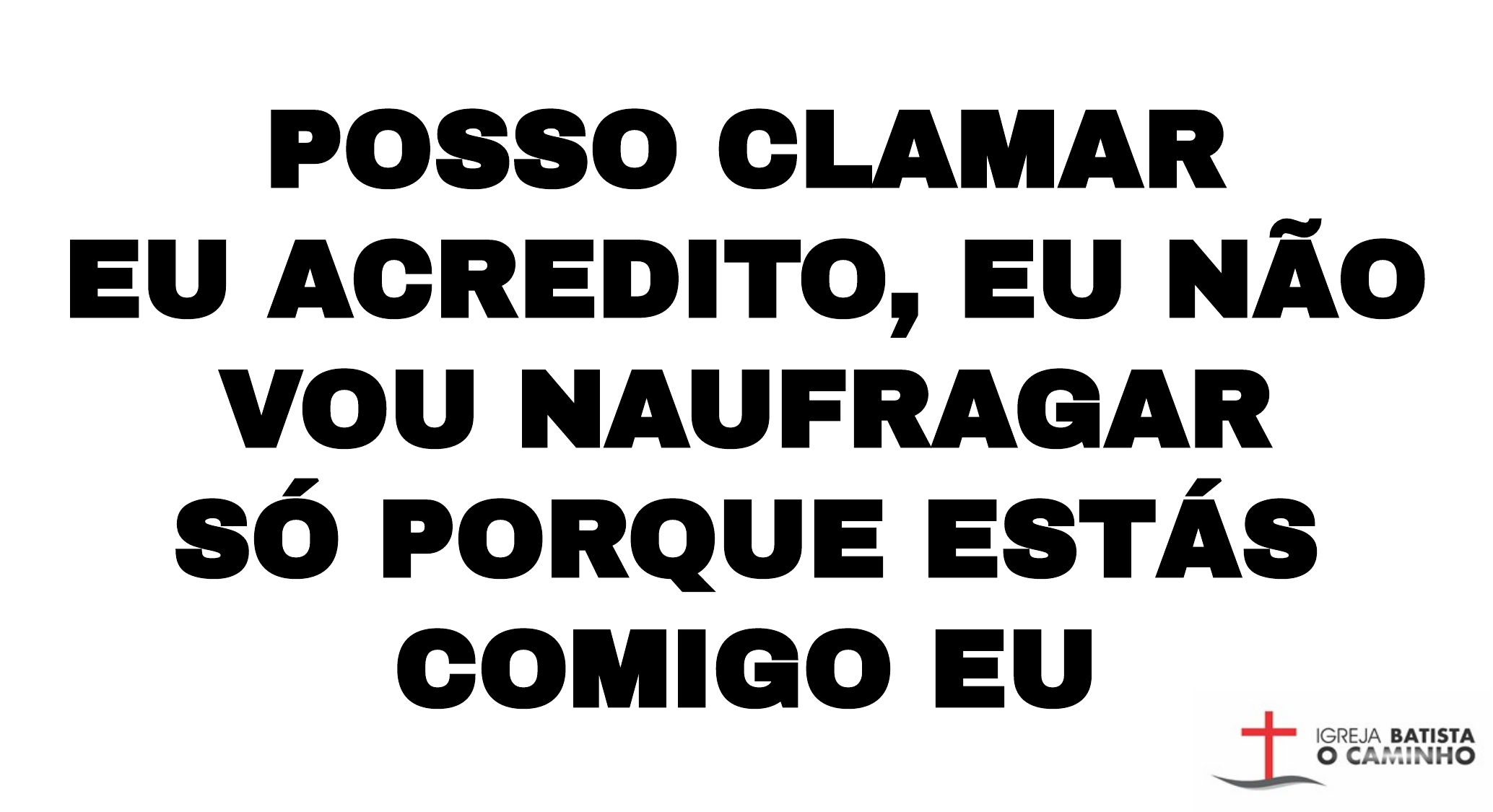

POSSO CLAMAR
EU ACREDITO, EU NÃO VOU NAUFRAGAR
SÓ PORQUE ESTÁS COMIGO EU